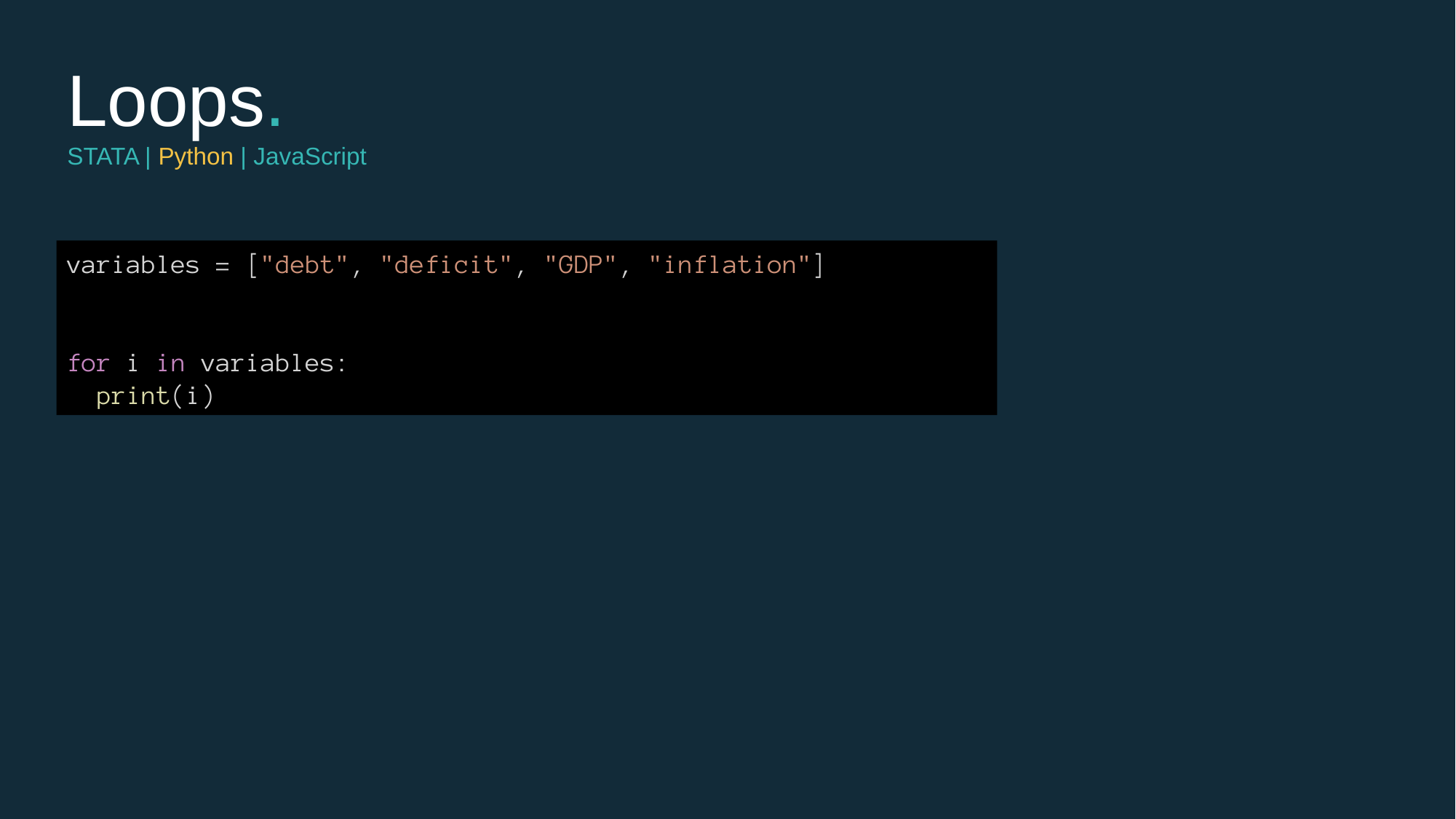

Loops.
STATA | Python | JavaScript

variables = ["debt", "deficit", "GDP", "inflation"]

for i in variables:
  print(i)